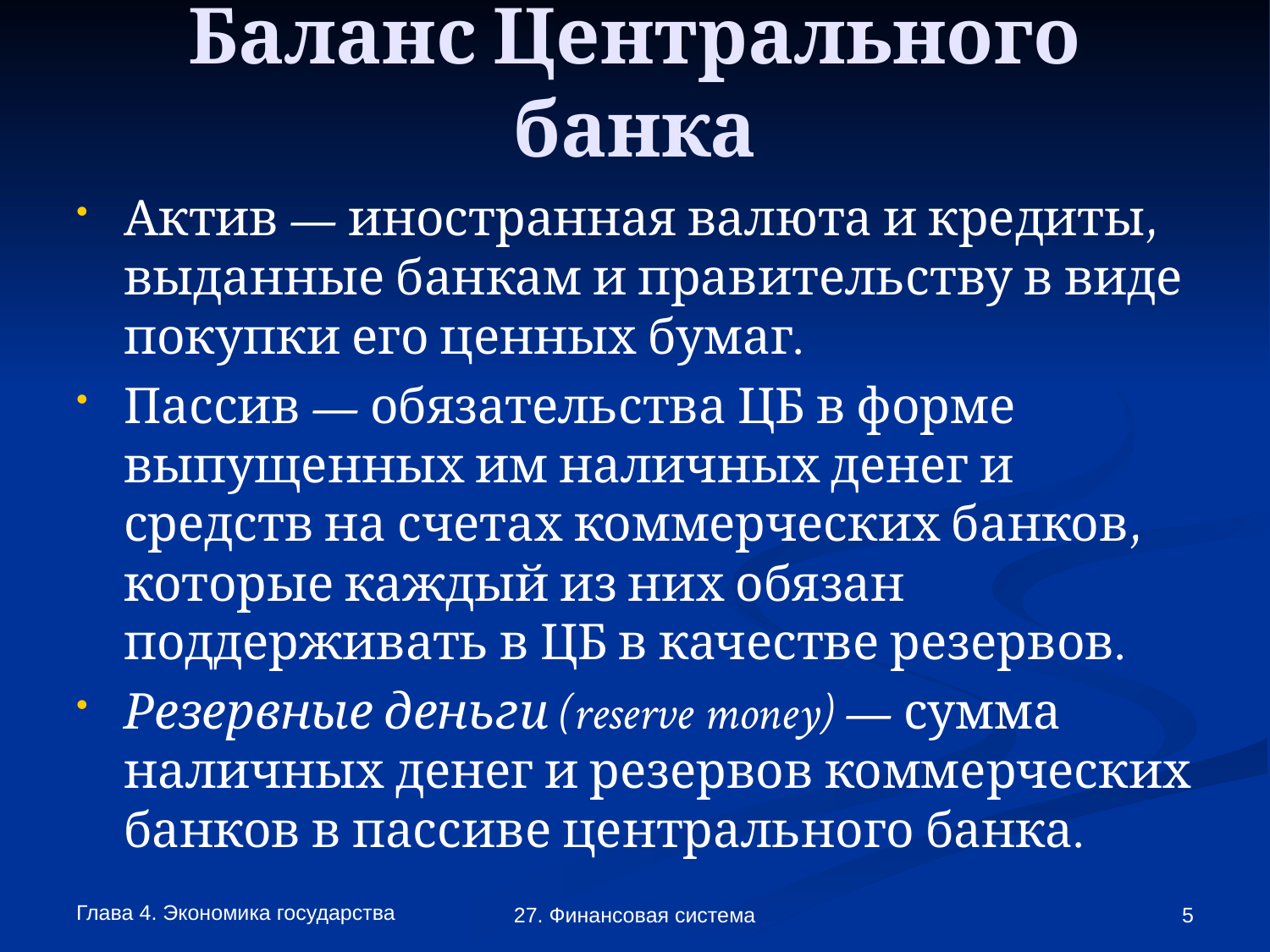

# Баланс Центрального банка
Актив — иностранная валюта и кредиты, выданные банкам и правительству в виде покупки его ценных бумаг.
Пассив — обязательства ЦБ в форме выпущенных им наличных денег и средств на счетах коммерческих банков, которые каждый из них обязан поддерживать в ЦБ в качестве резервов.
Резервные деньги (reserve money) — сумма наличных денег и резервов коммерческих банков в пассиве центрального банка.

Глава 4. Экономика государства
27. Финансовая система
5